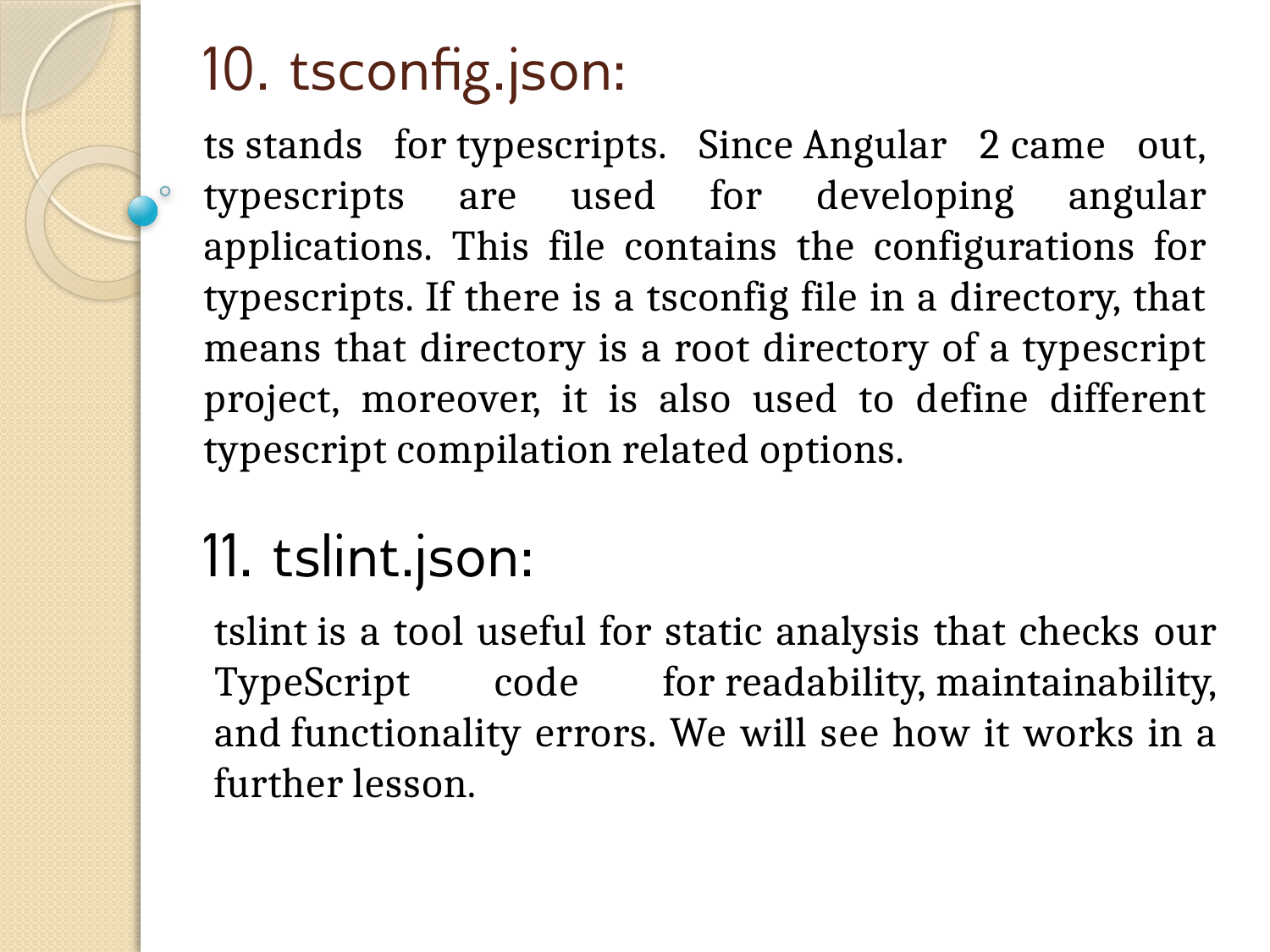

# 10. tsconfig.json:

ts stands for typescripts. Since Angular 2 came out, typescripts are used for developing angular applications. This file contains the configurations for typescripts. If there is a tsconfig file in a directory, that means that directory is a root directory of a typescript project, moreover, it is also used to define different typescript compilation related options.
11. tslint.json:
tslint is a tool useful for static analysis that checks our TypeScript code for readability, maintainability, and functionality errors. We will see how it works in a further lesson.